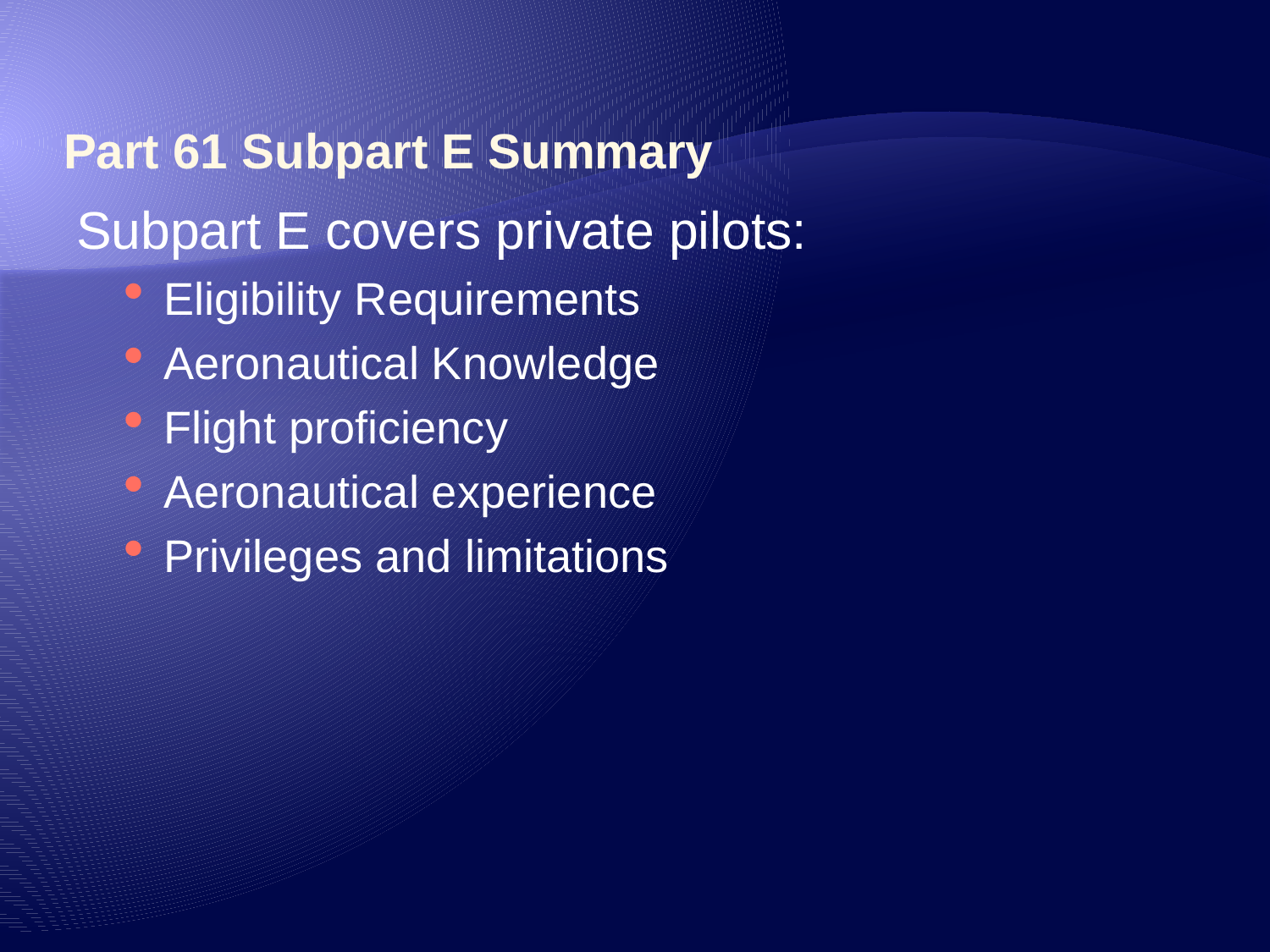

# Part 61 Subpart E Summary
Subpart E covers private pilots:
Eligibility Requirements
Aeronautical Knowledge
Flight proficiency
Aeronautical experience
Privileges and limitations